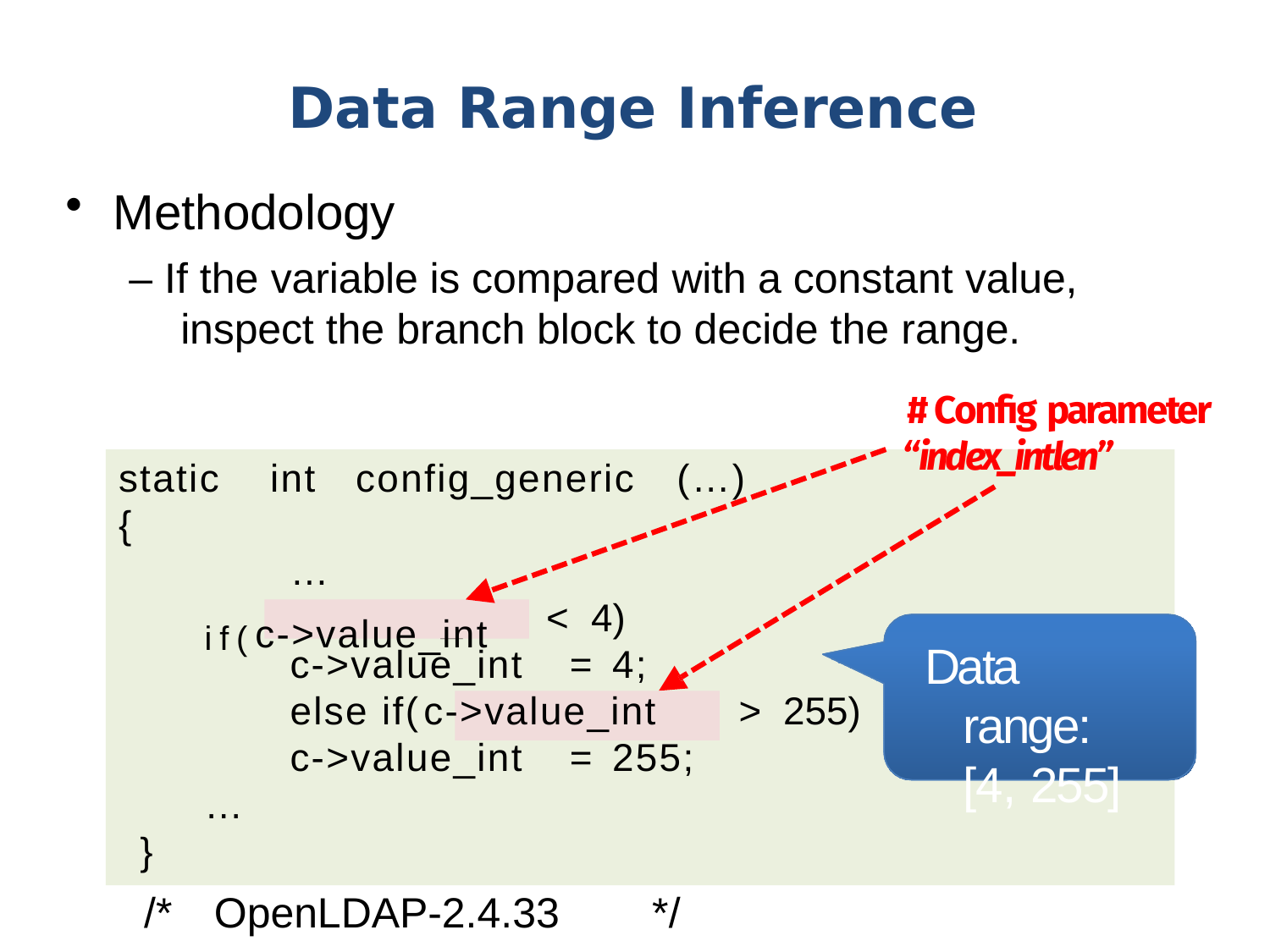

# Data Range Inference
Methodology
– If the variable is compared with a constant value,  inspect the branch block to decide the range.
# Config parameter
“index_intlen”

static	int	config_generic	(…)
{
…

if(c->value_int
<	4)

c->value_int

Data range:  [4, 255]
c->value_int	=	4;

else if(c->value_int
>	255)

c->value_int
c->value_int	=	255;
…
}
/*	OpenLDAP-2.4.33	*/